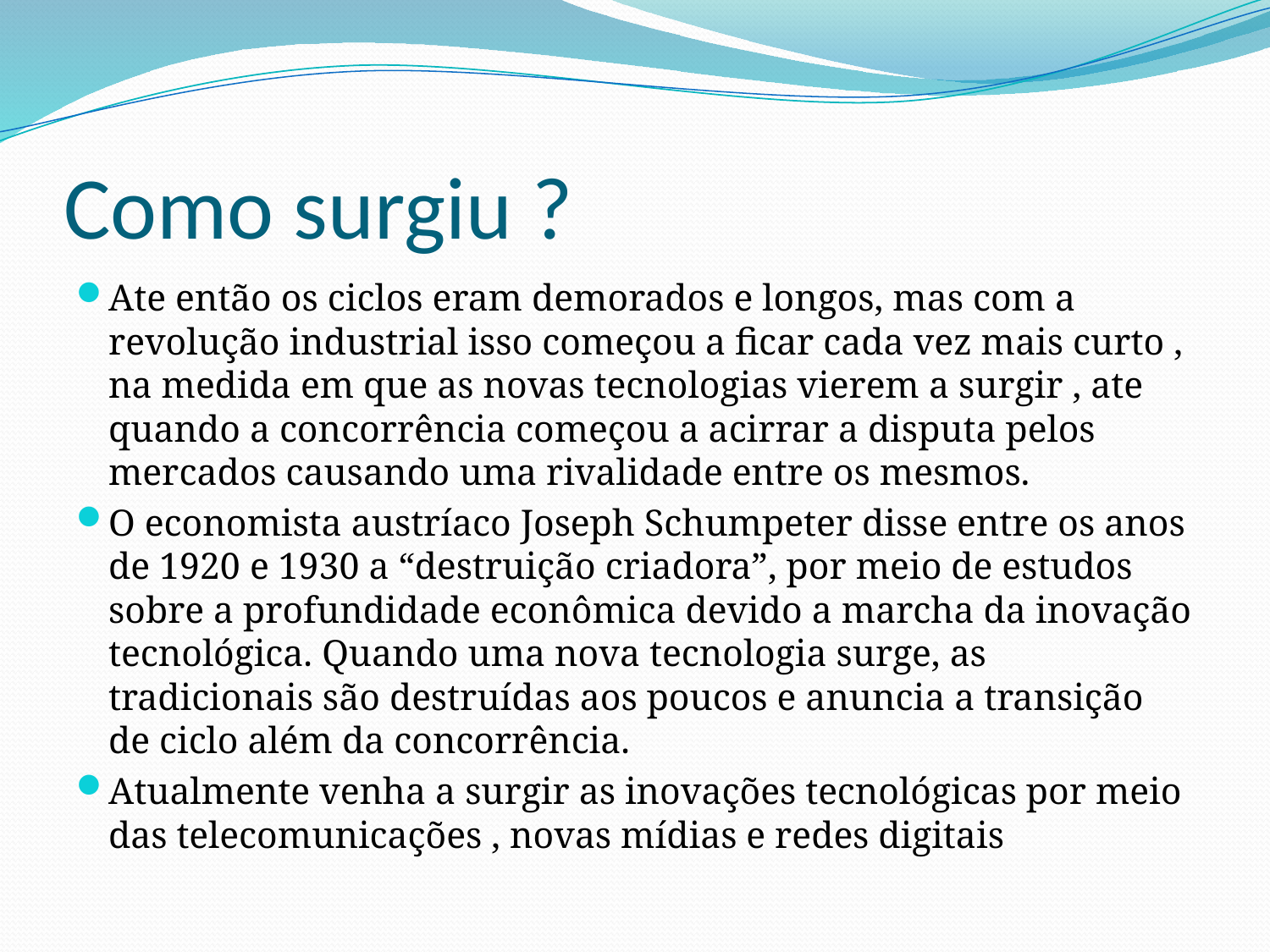

# Como surgiu ?
Ate então os ciclos eram demorados e longos, mas com a revolução industrial isso começou a ficar cada vez mais curto , na medida em que as novas tecnologias vierem a surgir , ate quando a concorrência começou a acirrar a disputa pelos mercados causando uma rivalidade entre os mesmos.
O economista austríaco Joseph Schumpeter disse entre os anos de 1920 e 1930 a “destruição criadora”, por meio de estudos sobre a profundidade econômica devido a marcha da inovação tecnológica. Quando uma nova tecnologia surge, as tradicionais são destruídas aos poucos e anuncia a transição de ciclo além da concorrência.
Atualmente venha a surgir as inovações tecnológicas por meio das telecomunicações , novas mídias e redes digitais